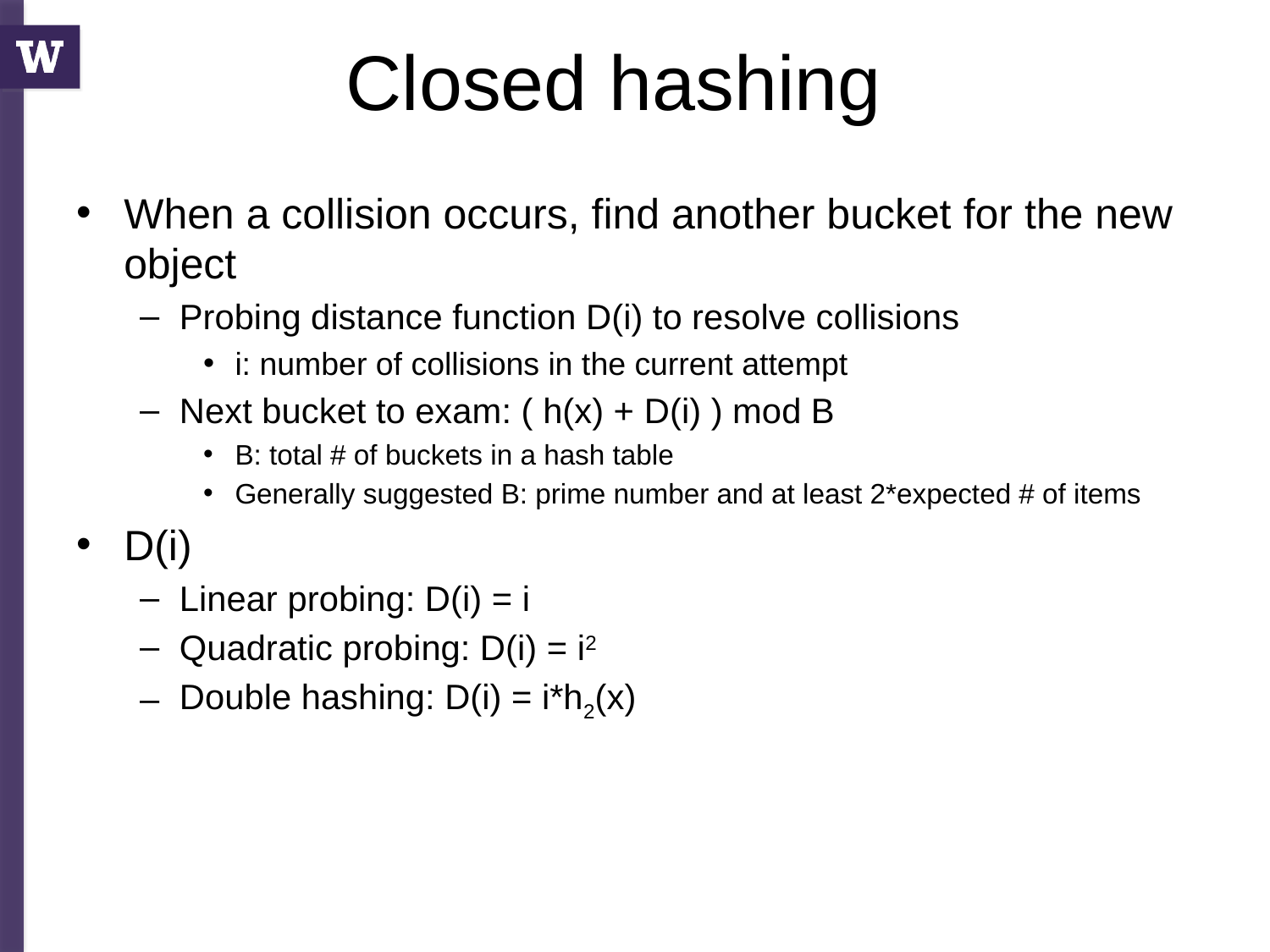

# Closed hashing
When a collision occurs, find another bucket for the new object
Probing distance function D(i) to resolve collisions
i: number of collisions in the current attempt
Next bucket to exam: ( h(x) + D(i) ) mod B
B: total # of buckets in a hash table
Generally suggested B: prime number and at least 2*expected # of items
D(i)
Linear probing: D(i) = i
Quadratic probing: D(i) = i2
Double hashing: D(i) = i*h2(x)